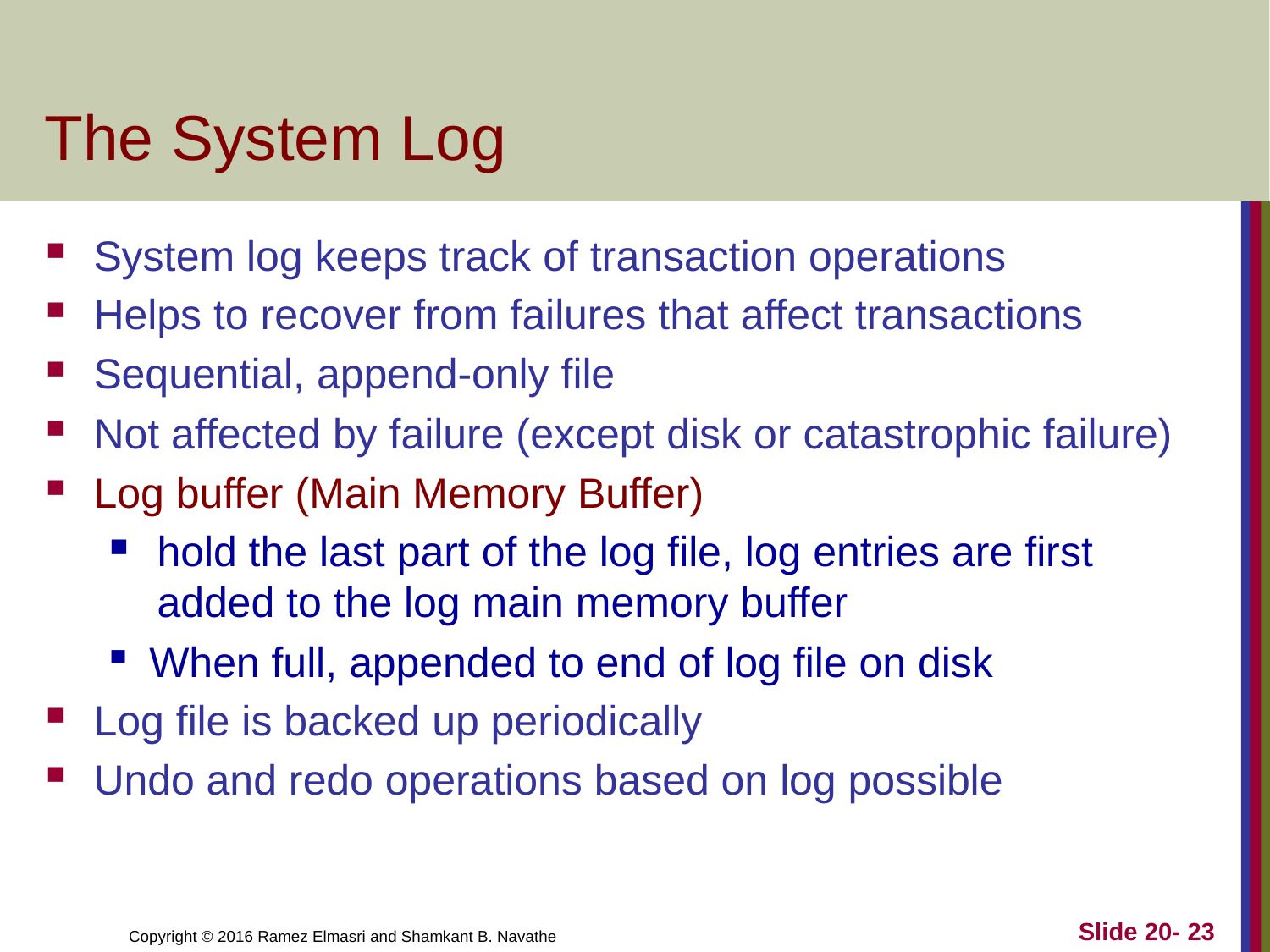

# The System Log
System log keeps track of transaction operations
Helps to recover from failures that affect transactions
Sequential, append-only file
Not affected by failure (except disk or catastrophic failure)
Log buffer (Main Memory Buffer)
hold the last part of the log file, log entries are first added to the log main memory buffer
When full, appended to end of log file on disk
Log file is backed up periodically
Undo and redo operations based on log possible
Slide 20- 23